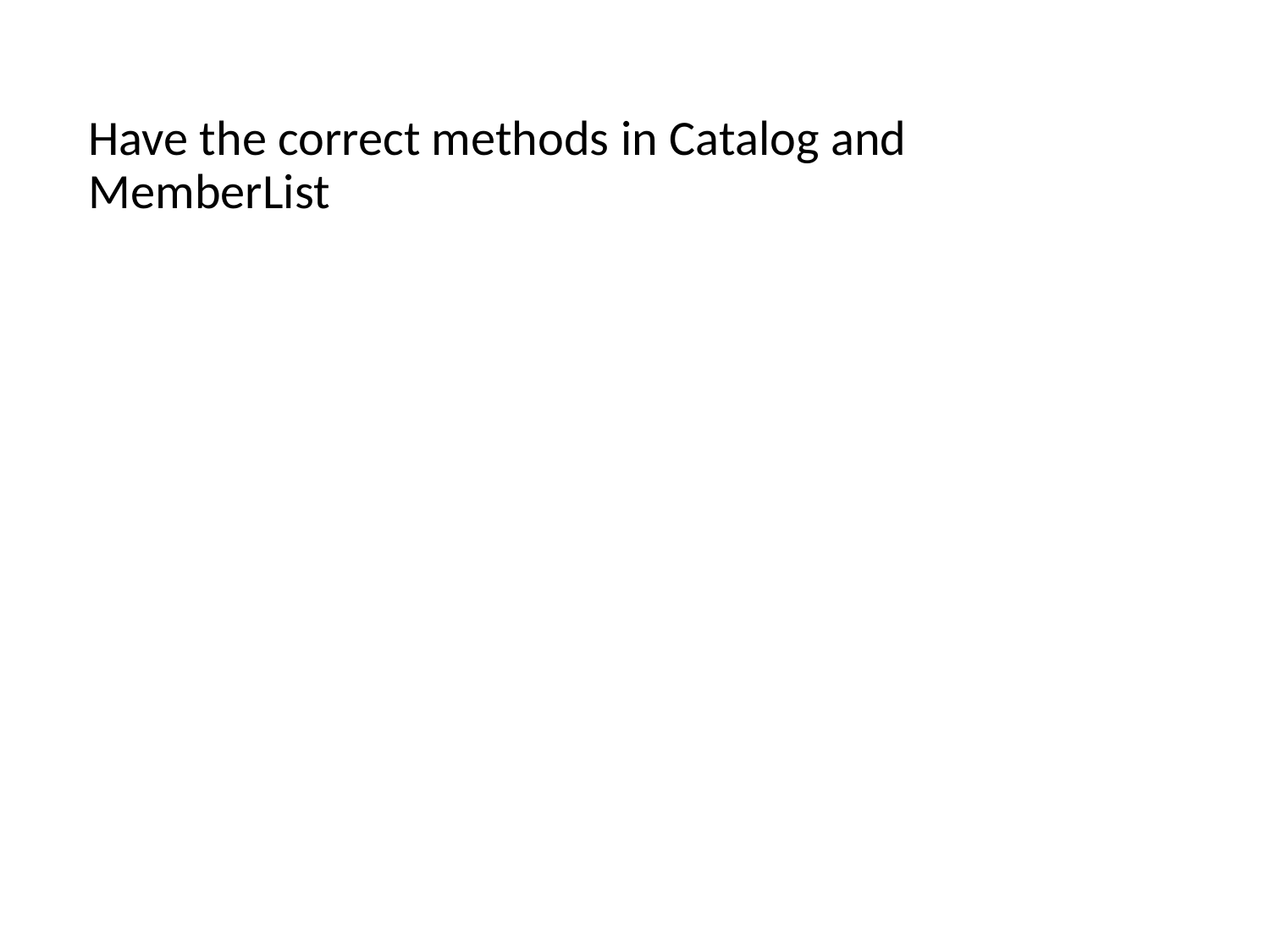

# Have the correct methods in Catalog and MemberList